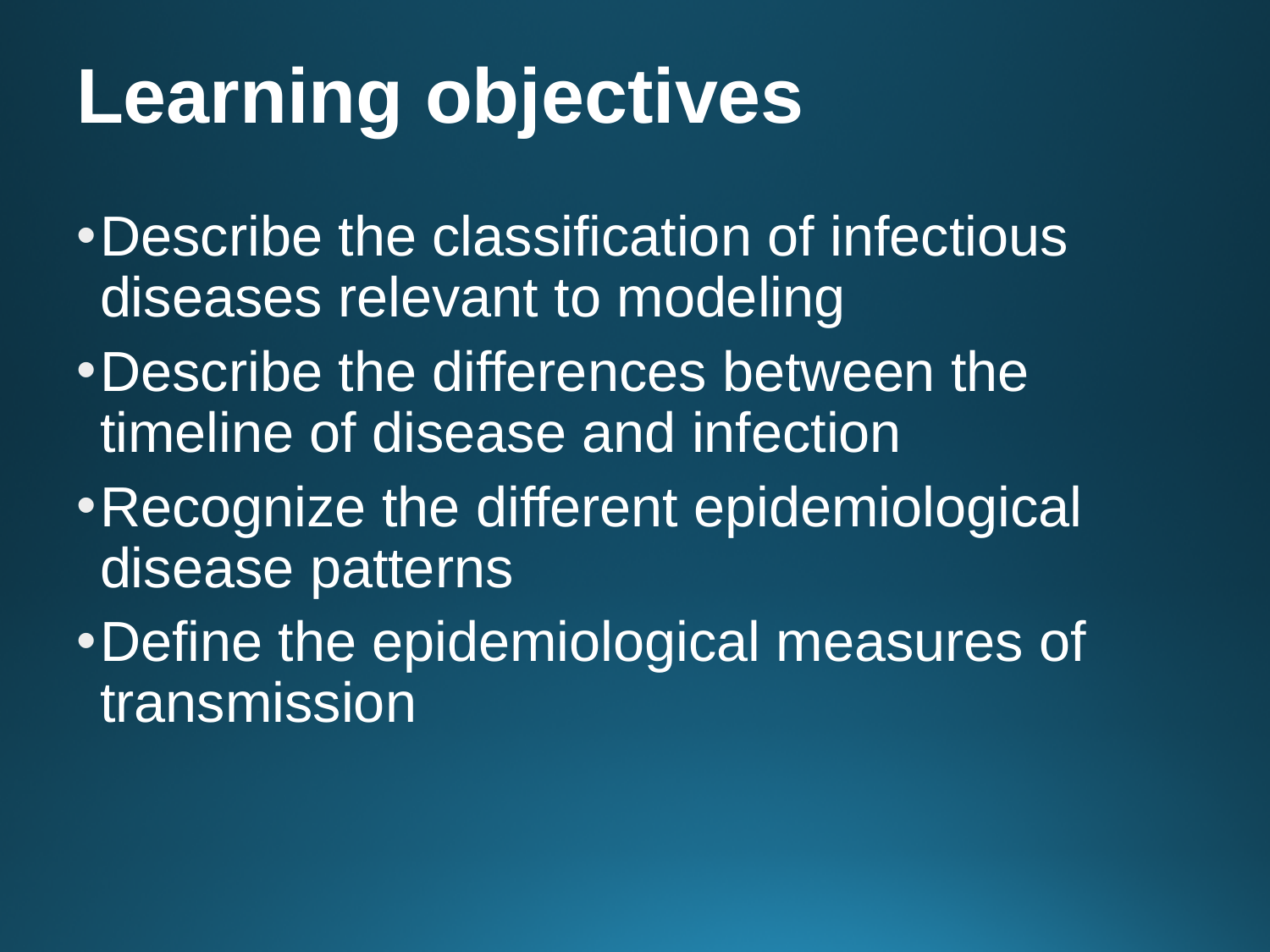

# Learning objectives
Describe the classification of infectious diseases relevant to modeling
Describe the differences between the timeline of disease and infection
Recognize the different epidemiological disease patterns
Define the epidemiological measures of transmission